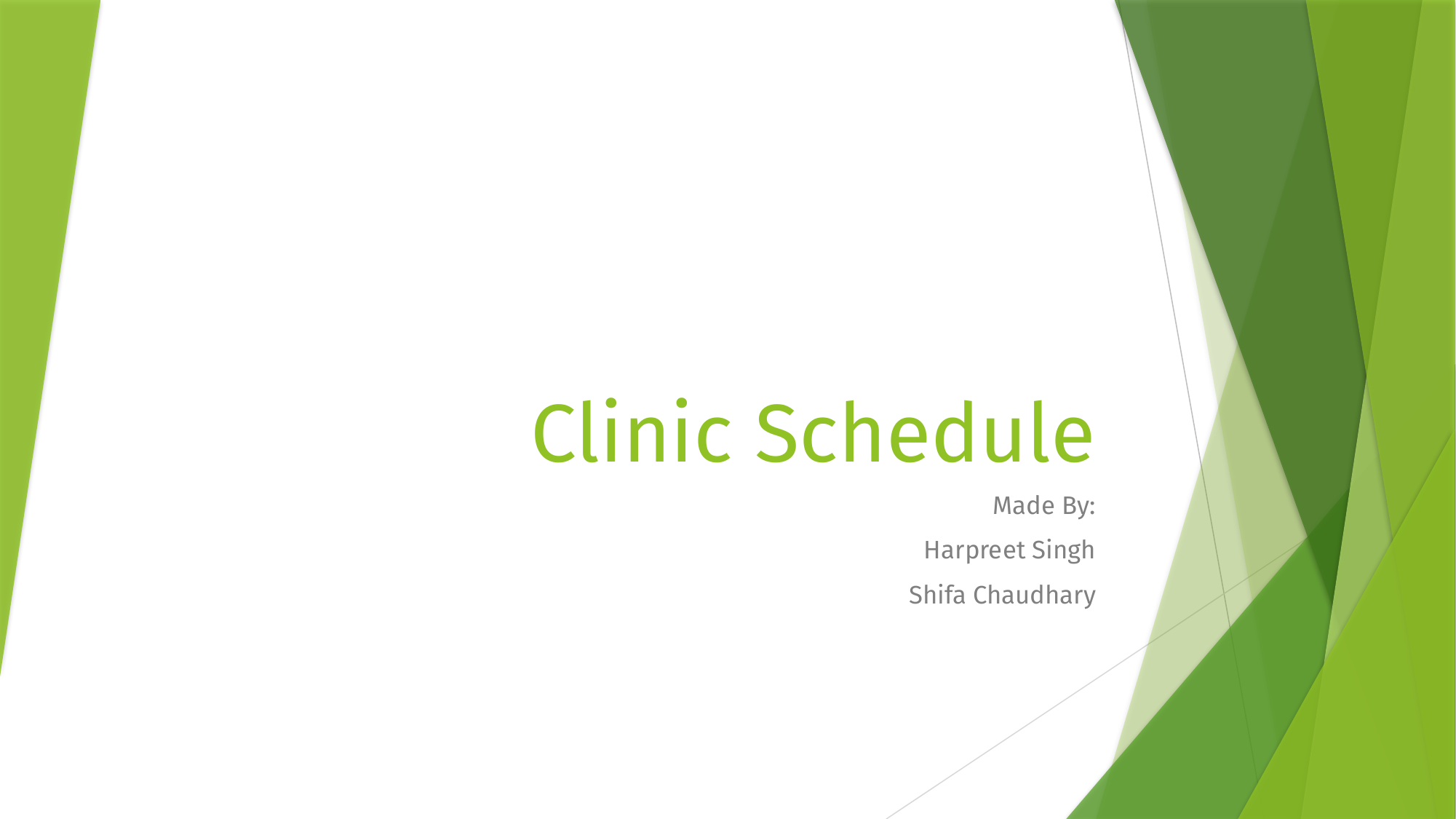

# Clinic Schedule
Made By:
Harpreet Singh
Shifa Chaudhary